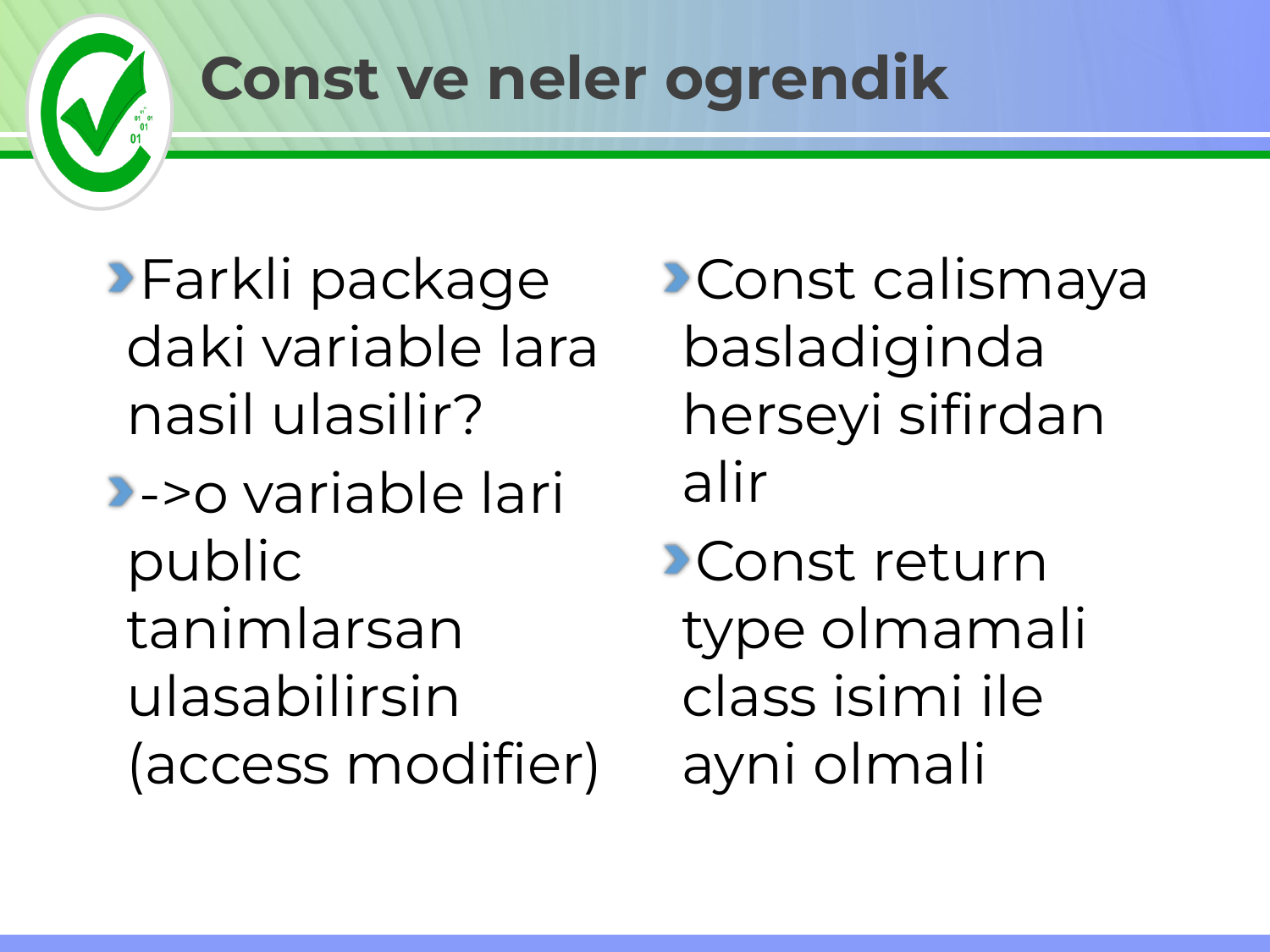

Const ve neler ogrendik

Farkli package daki variable lara nasil ulasilir?
->o variable lari public tanimlarsan ulasabilirsin (access modifier)
Const calismaya basladiginda herseyi sifirdan alir
Const return type olmamali class isimi ile ayni olmali